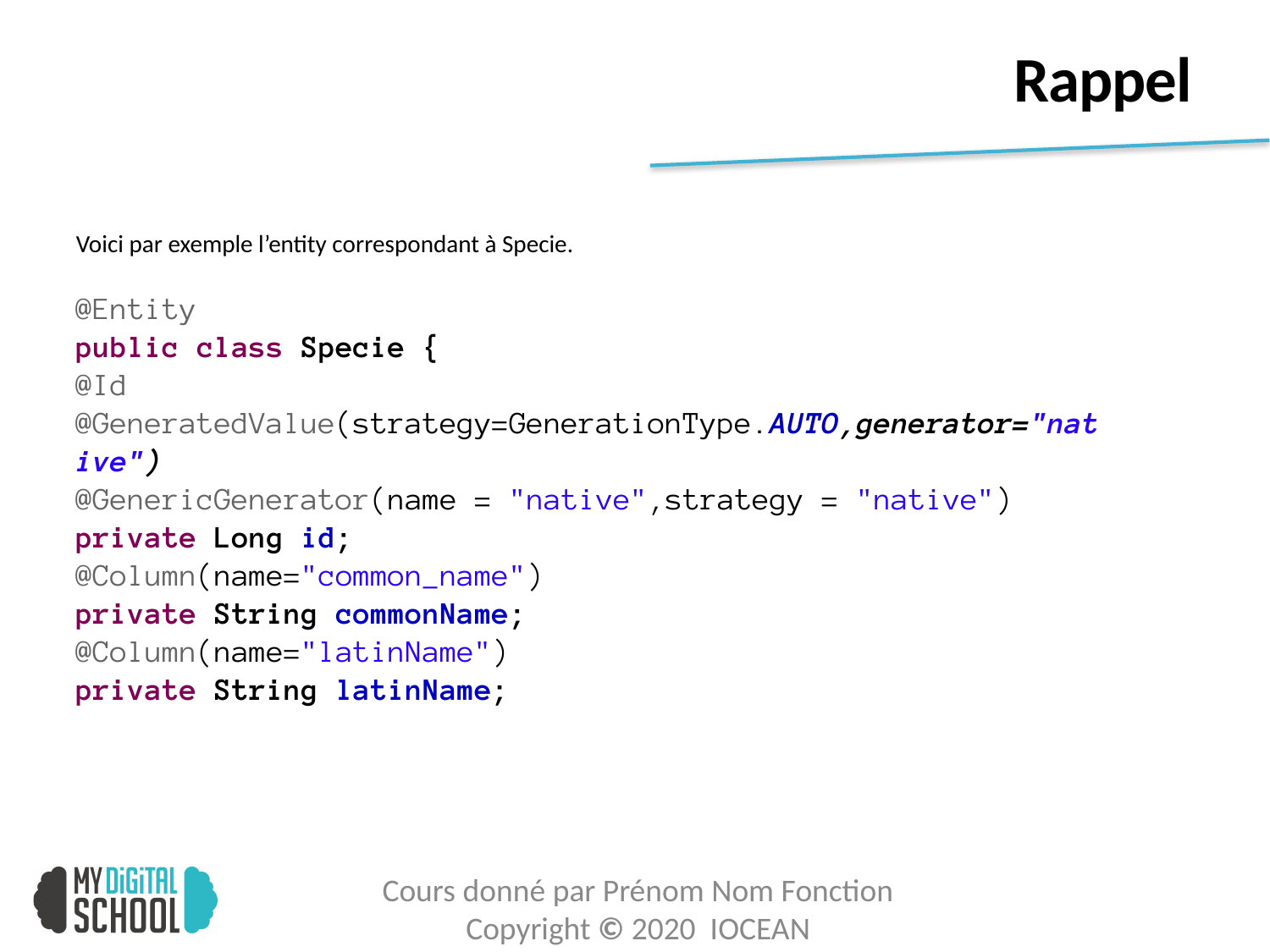

# Rappel
Voici par exemple l’entity correspondant à Specie.

@Entity
public class Specie {
@Id
@GeneratedValue(strategy=GenerationType.AUTO,generator="native")
@GenericGenerator(name = "native",strategy = "native")
private Long id;
@Column(name="common_name")
private String commonName;
@Column(name="latinName")
private String latinName;